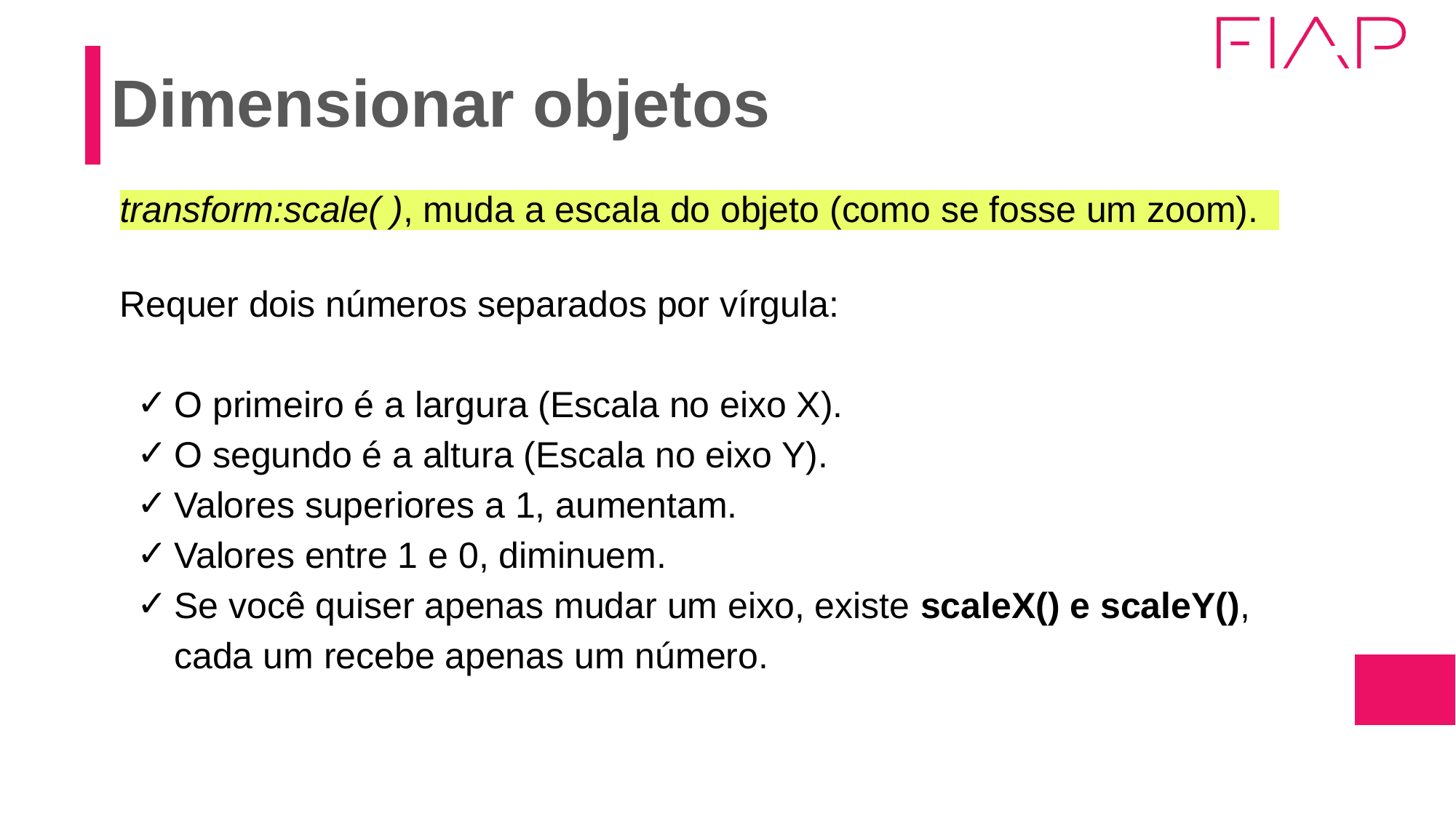

# Dimensionar objetos
transform:scale( ), muda a escala do objeto (como se fosse um zoom).

Requer dois números separados por vírgula:

O primeiro é a largura (Escala no eixo X).
O segundo é a altura (Escala no eixo Y).
Valores superiores a 1, aumentam.
Valores entre 1 e 0, diminuem.
Se você quiser apenas mudar um eixo, existe scaleX() e scaleY(), cada um recebe apenas um número.

21